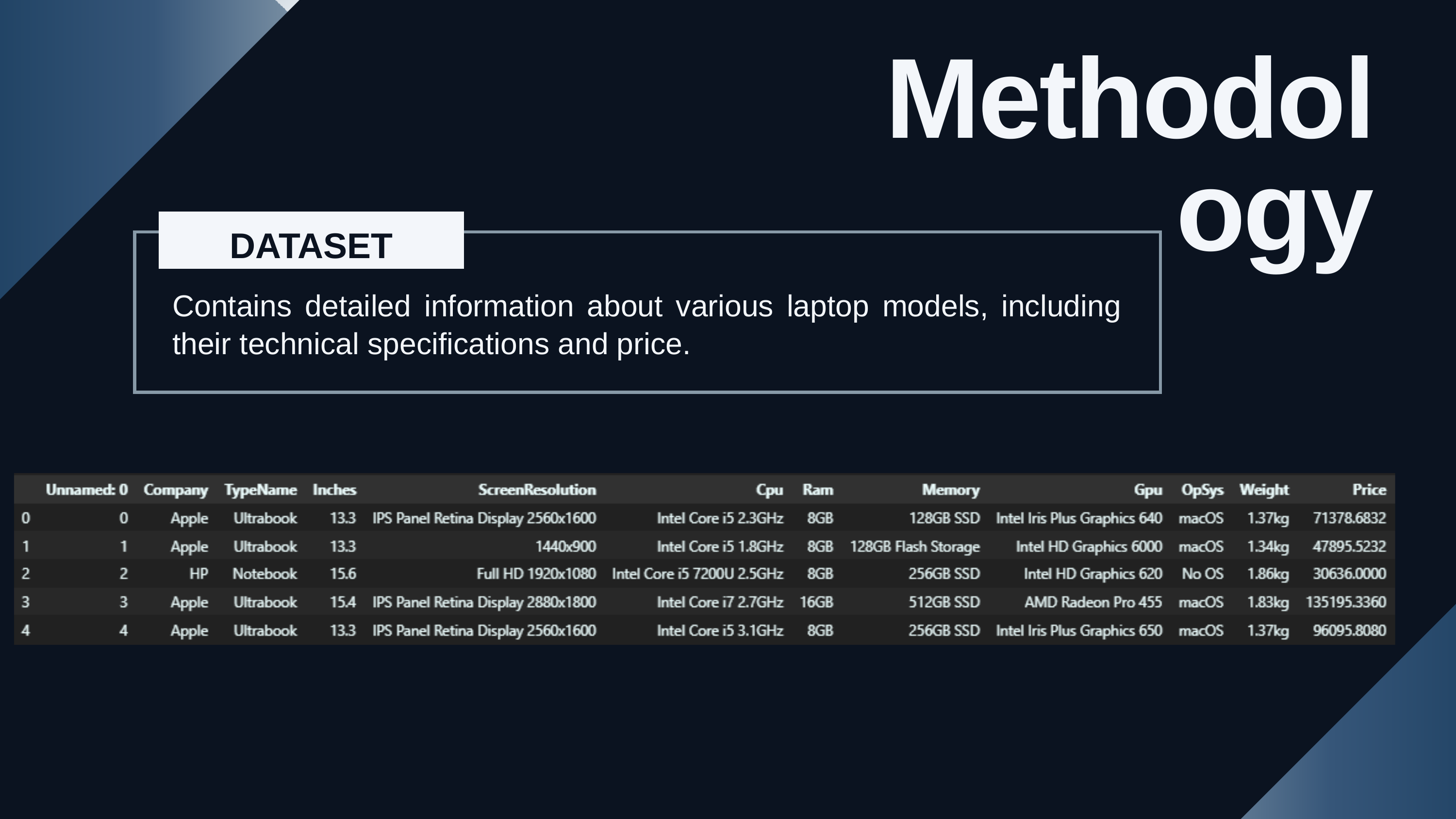

Methodology

DATASET

Contains detailed information about various laptop models, including their technical specifications and price.